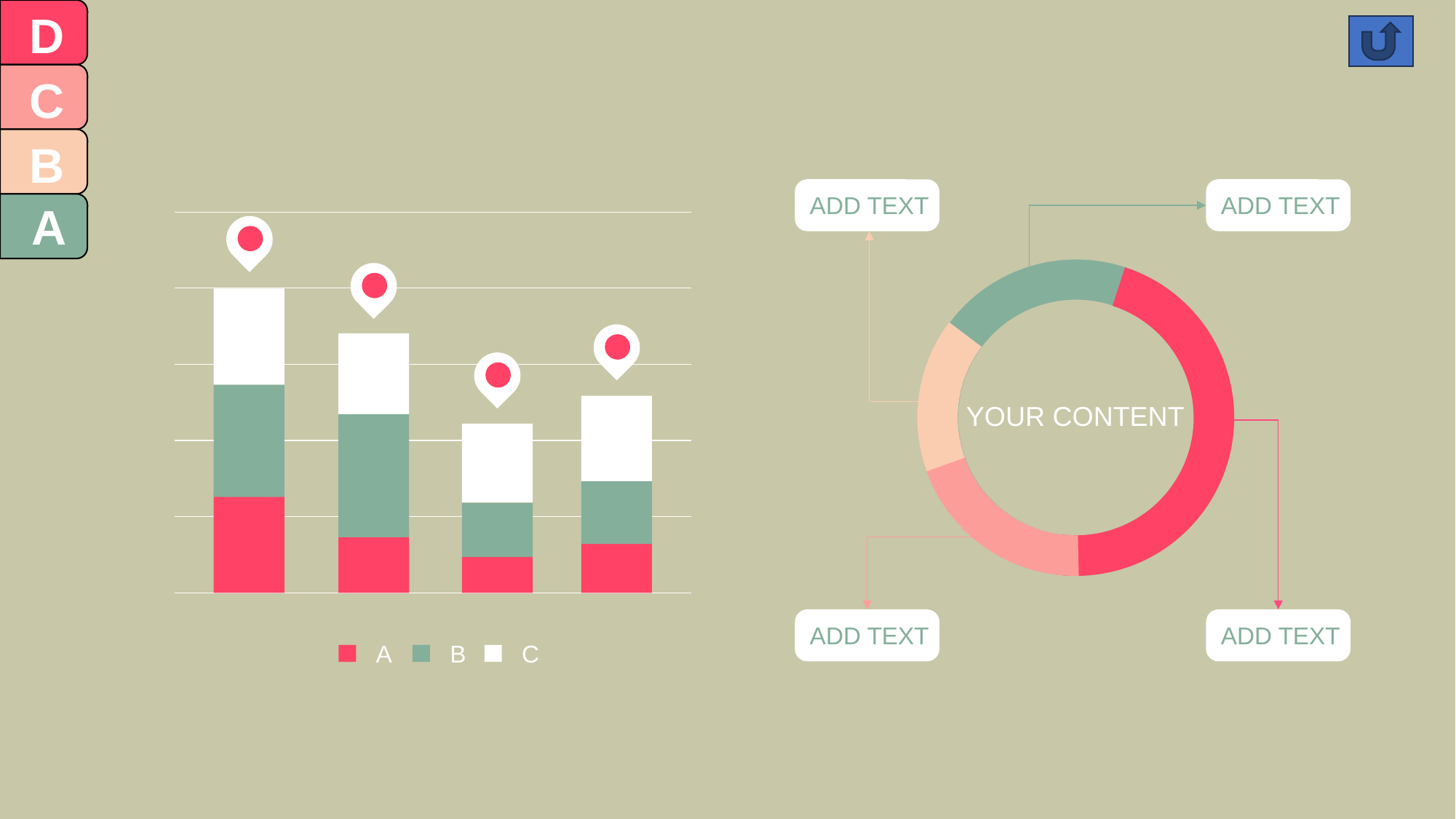

D

C

B

ADD TEXT

ADD TEXT

ADD TEXT

ADD TEXT

YOUR CONTENT

A

A
B
C